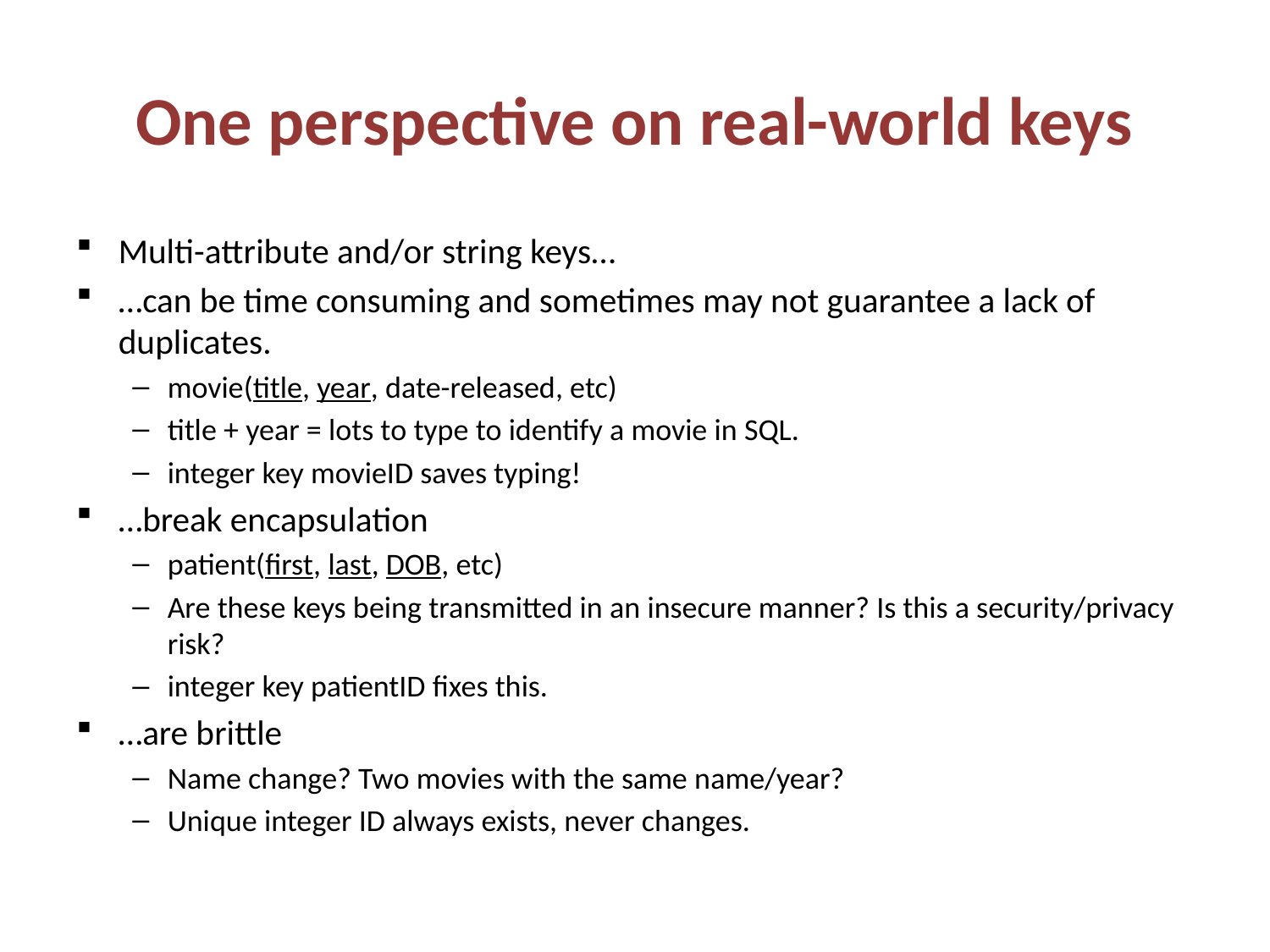

# One perspective on real-world keys
Multi-attribute and/or string keys…
…can be time consuming and sometimes may not guarantee a lack of duplicates.
movie(title, year, date-released, etc)
title + year = lots to type to identify a movie in SQL.
integer key movieID saves typing!
…break encapsulation
patient(first, last, DOB, etc)
Are these keys being transmitted in an insecure manner? Is this a security/privacy risk?
integer key patientID fixes this.
…are brittle
Name change? Two movies with the same name/year?
Unique integer ID always exists, never changes.